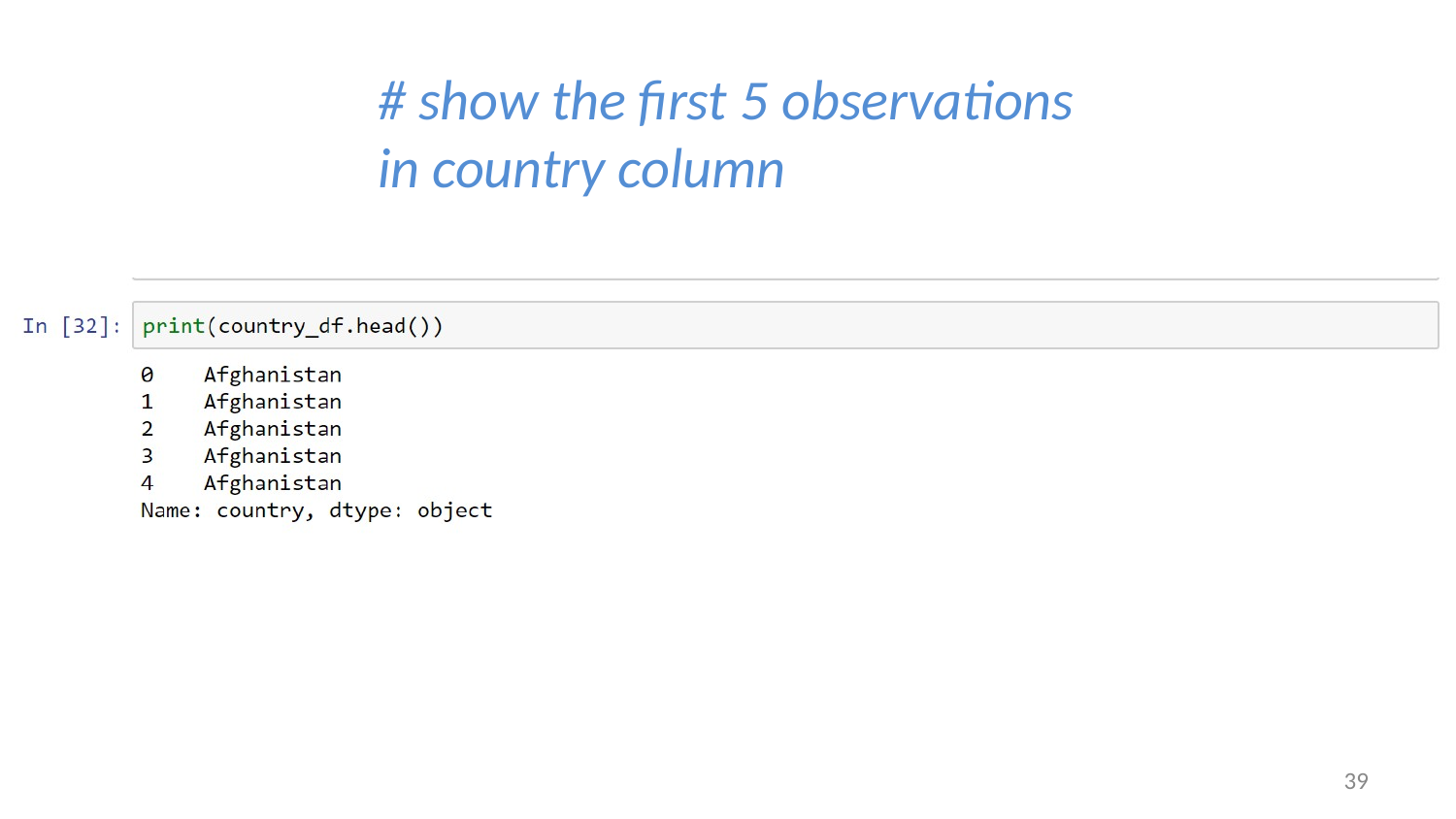

# # show the first 5 observations in country column

39